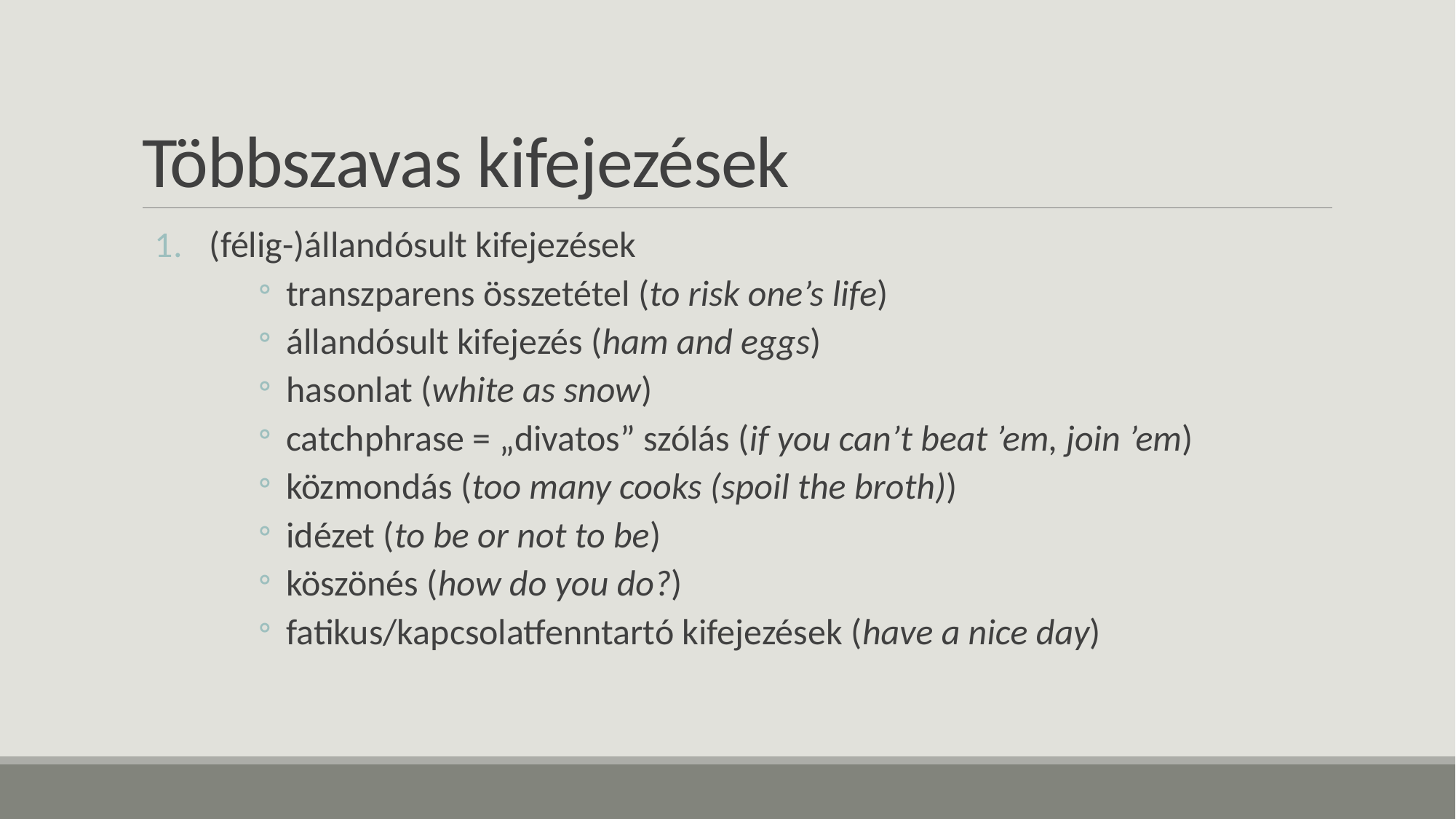

# Többszavas kifejezések
(félig-)állandósult kifejezések
transzparens összetétel (to risk one’s life)
állandósult kifejezés (ham and eggs)
hasonlat (white as snow)
catchphrase = „divatos” szólás (if you can’t beat ’em, join ’em)
közmondás (too many cooks (spoil the broth))
idézet (to be or not to be)
köszönés (how do you do?)
fatikus/kapcsolatfenntartó kifejezések (have a nice day)